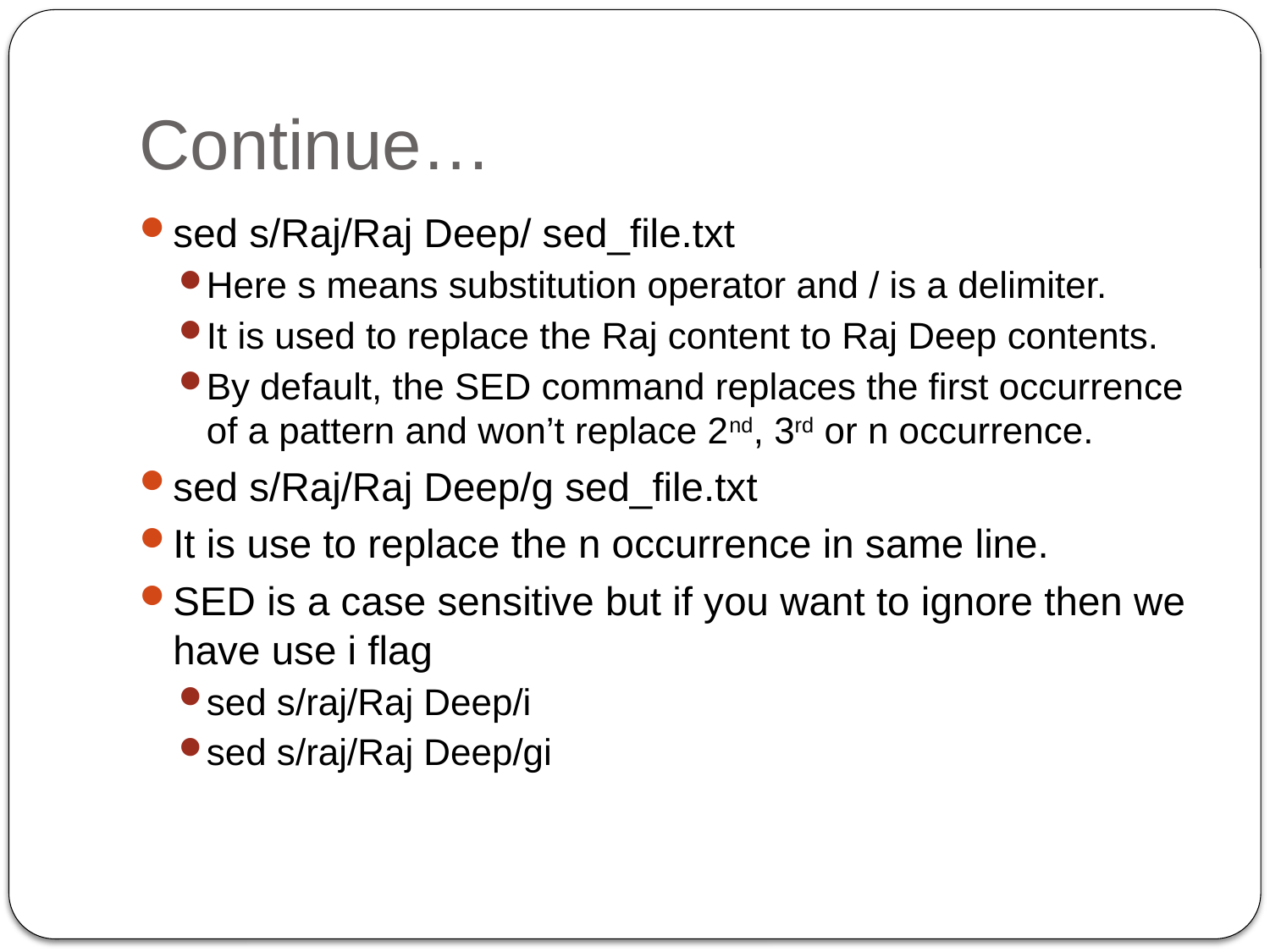

# Continue…
sed s/Raj/Raj Deep/ sed_file.txt
Here s means substitution operator and / is a delimiter.
It is used to replace the Raj content to Raj Deep contents.
By default, the SED command replaces the first occurrence of a pattern and won’t replace 2nd, 3rd or n occurrence.
sed s/Raj/Raj Deep/g sed_file.txt
It is use to replace the n occurrence in same line.
SED is a case sensitive but if you want to ignore then we have use i flag
sed s/raj/Raj Deep/i
sed s/raj/Raj Deep/gi